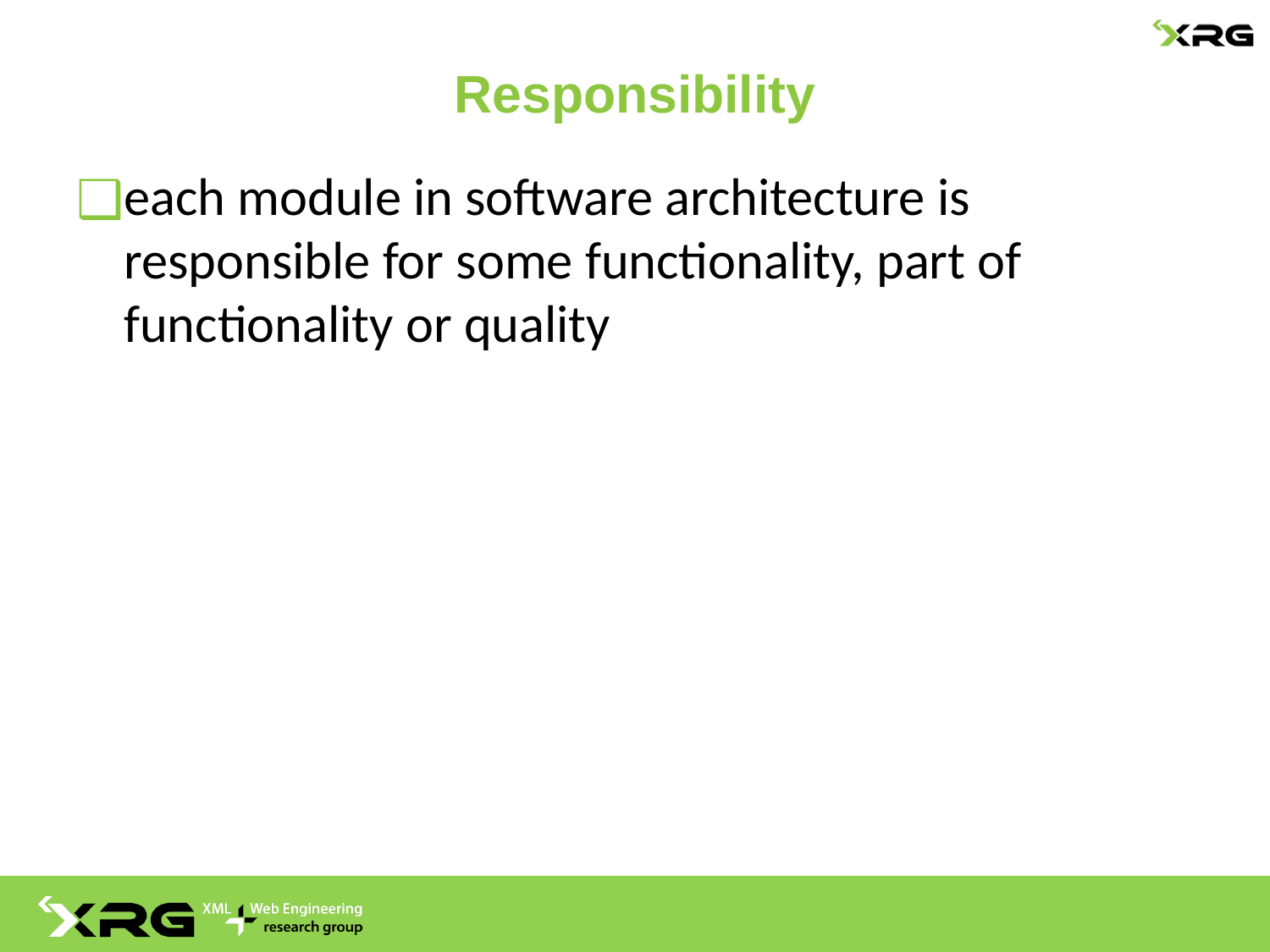

# Responsibility
each module in software architecture is responsible for some functionality, part of functionality or quality